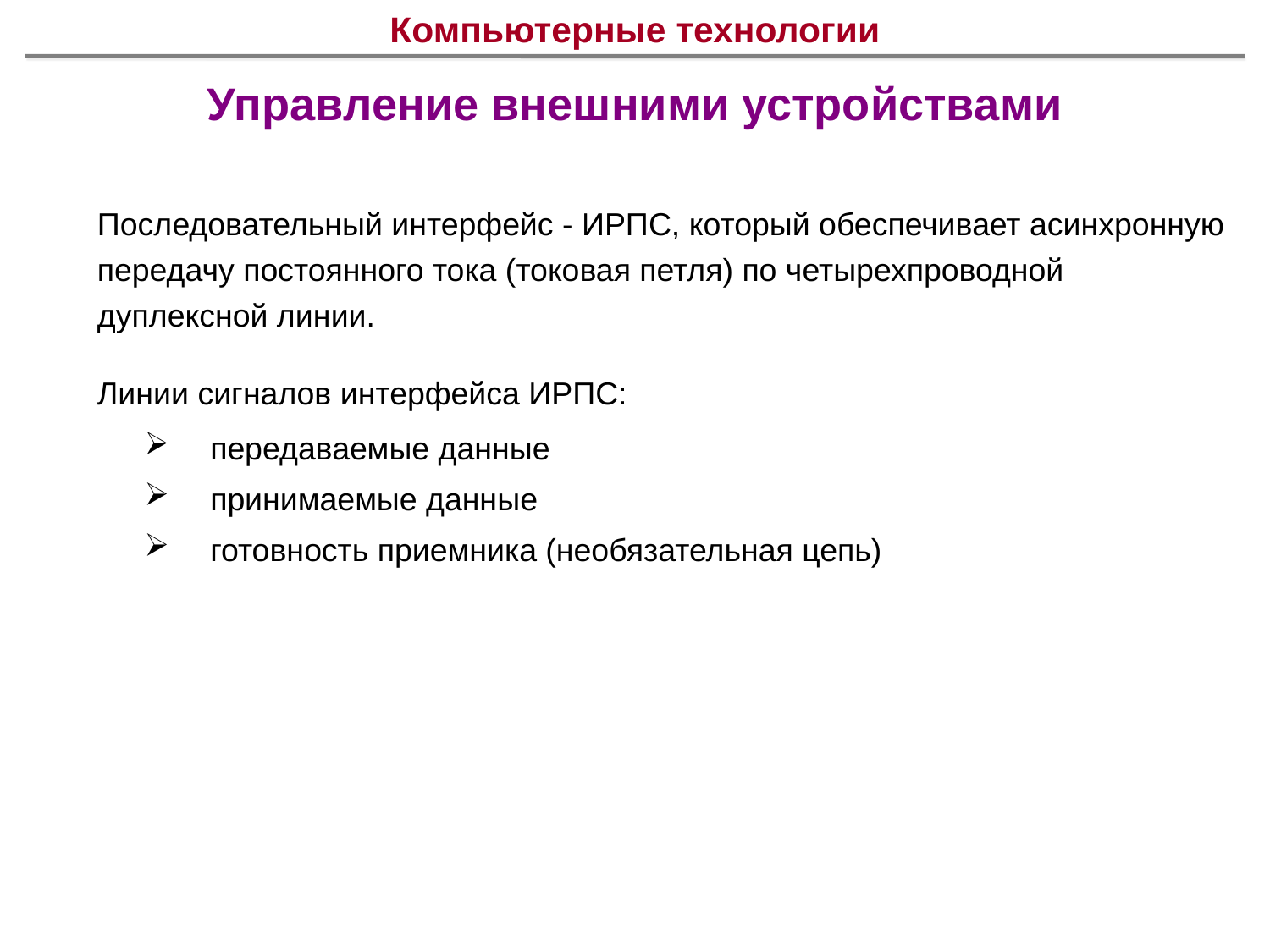

# Компьютерные технологии

Управление внешними устройствами
Последовательный интерфейс - ИРПС, который обеспечивает асинхронную передачу постоянного тока (токовая петля) по четырехпроводной дуплексной линии.
Линии сигналов интерфейса ИРПС:
передаваемые данные
принимаемые данные
готовность приемника (необязательная цепь)